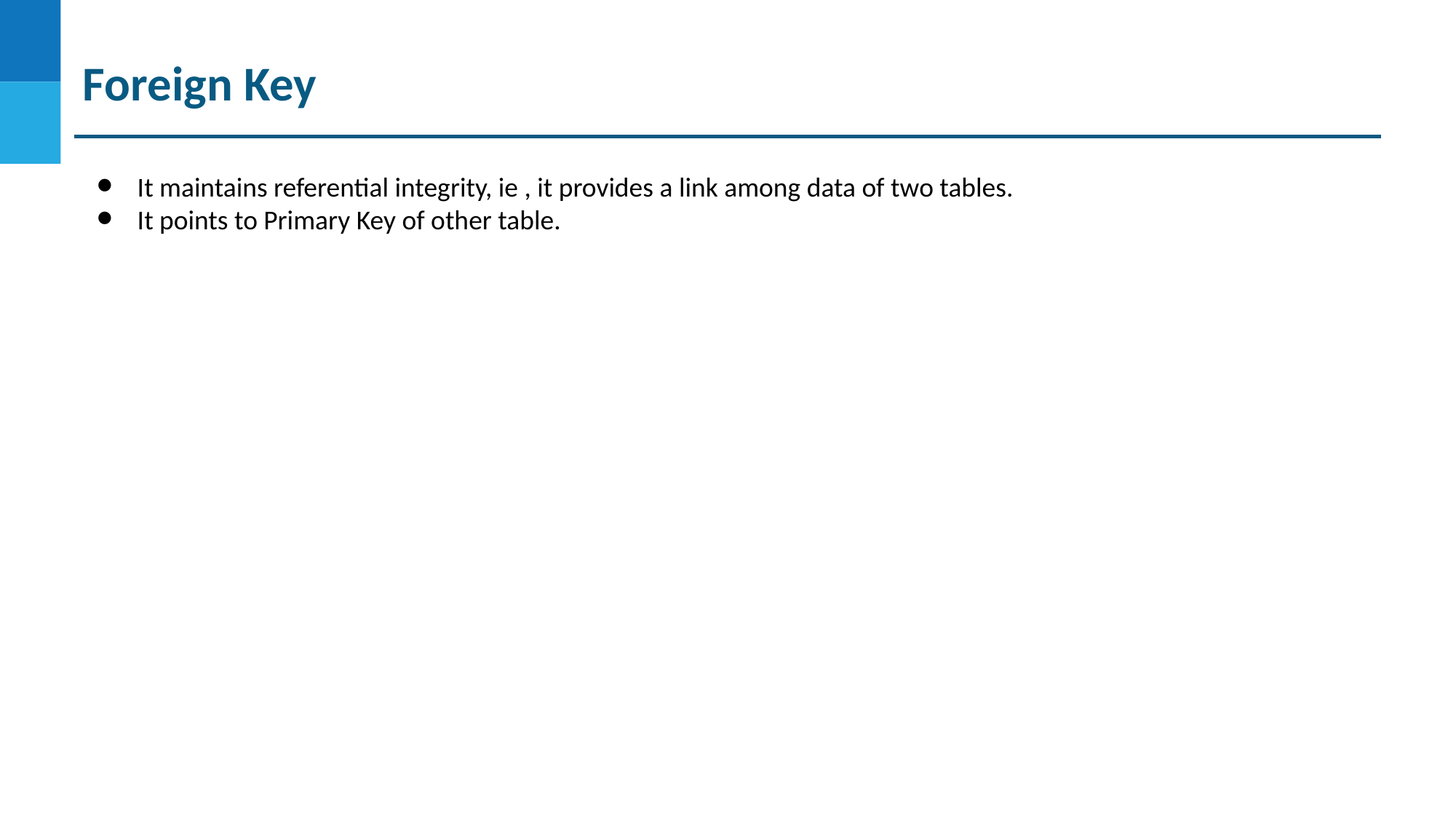

Foreign Key
It maintains referential integrity, ie , it provides a link among data of two tables.
It points to Primary Key of other table.